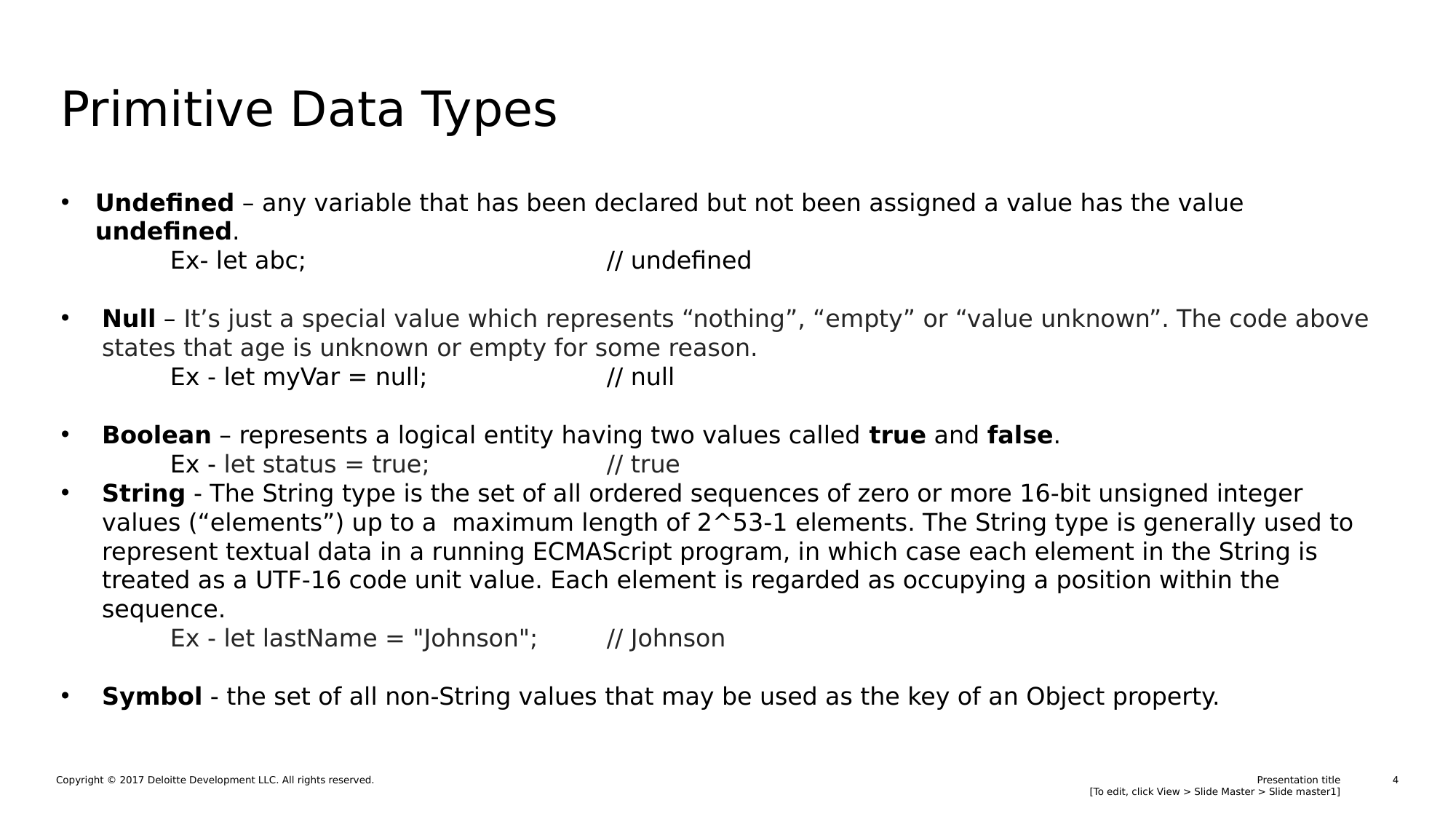

Primitive Data Types
Undefined – any variable that has been declared but not been assigned a value has the value undefined.
	Ex- let abc; 			// undefined

Null – It’s just a special value which represents “nothing”, “empty” or “value unknown”. The code above states that age is unknown or empty for some reason.
	Ex - let myVar = null; 		// null

Boolean – represents a logical entity having two values called true and false.
	Ex - let status = true;		// true
String - The String type is the set of all ordered sequences of zero or more 16-bit unsigned integer values (“elements”) up to a  maximum length of 2^53-1 elements. The String type is generally used to represent textual data in a running ECMAScript program, in which case each element in the String is treated as a UTF-16 code unit value. Each element is regarded as occupying a position within the sequence.
	Ex - let lastName = "Johnson";    	// Johnson

Symbol - the set of all non-String values that may be used as the key of an Object property.